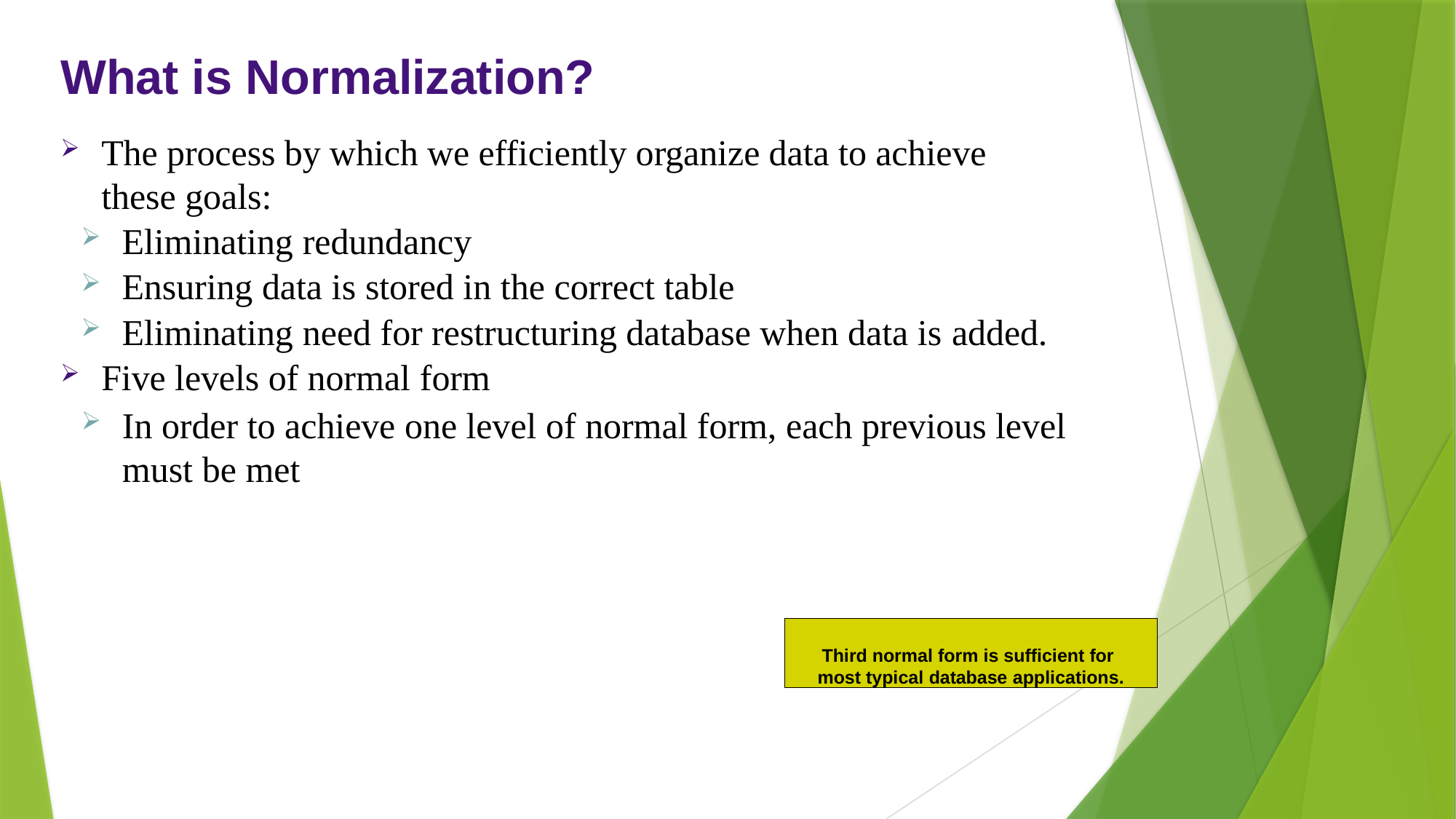

What is Normalization?
The process by which we efficiently organize data to achieve  these goals:
Eliminating redundancy
Ensuring data is stored in the correct table
Eliminating need for restructuring database when data is added.
Five levels of normal form
In order to achieve one level of normal form, each previous level  must be met

Third normal form is sufficient for  most typical database applications.